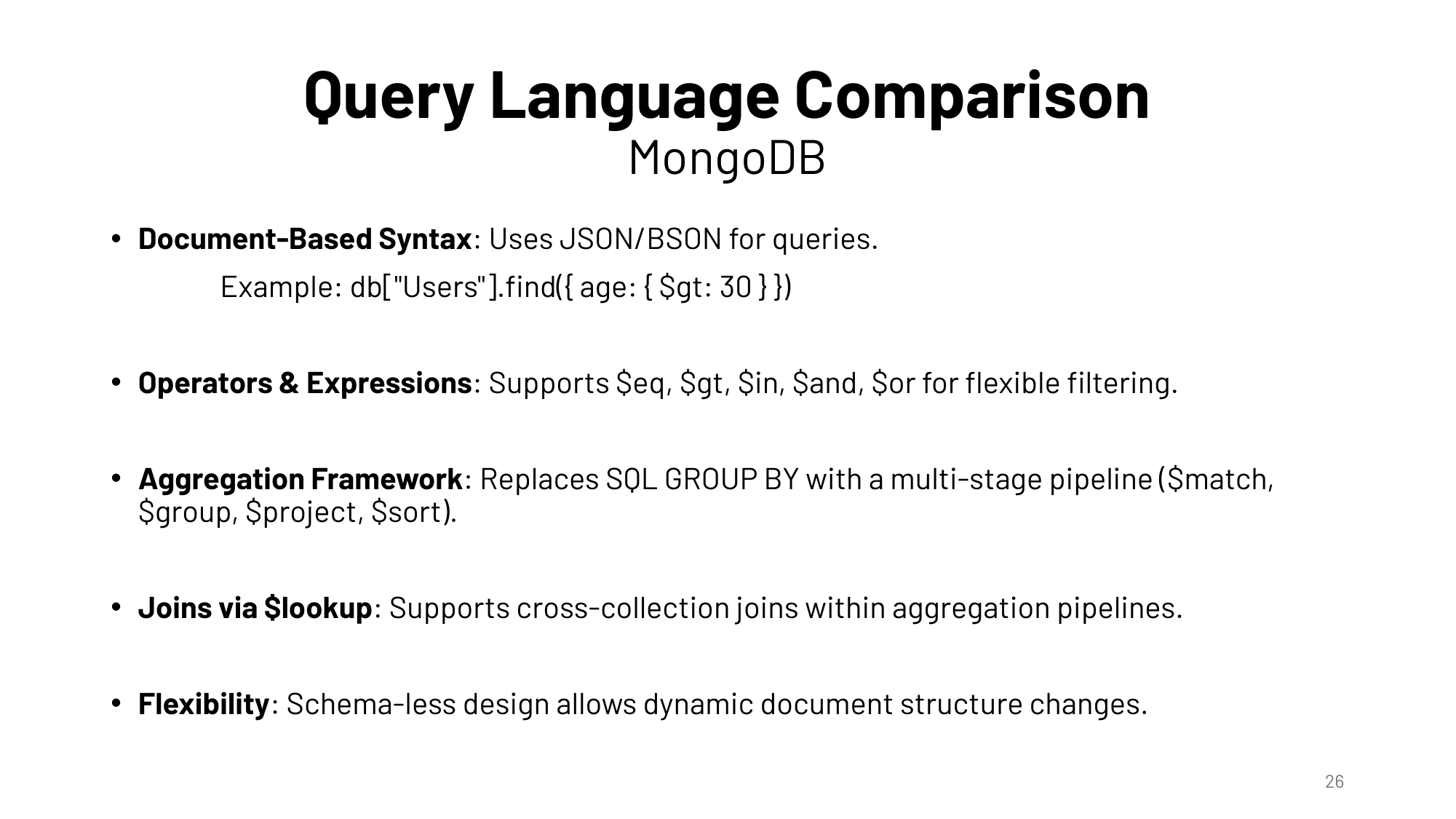

# Query Language Comparison MongoDB
Document-Based Syntax: Uses JSON/BSON for queries.
	Example: db["Users"].find({ age: { $gt: 30 } })

Operators & Expressions: Supports $eq, $gt, $in, $and, $or for flexible filtering.

Aggregation Framework: Replaces SQL GROUP BY with a multi-stage pipeline ($match, $group, $project, $sort).

Joins via $lookup: Supports cross-collection joins within aggregation pipelines.

Flexibility: Schema-less design allows dynamic document structure changes.

26